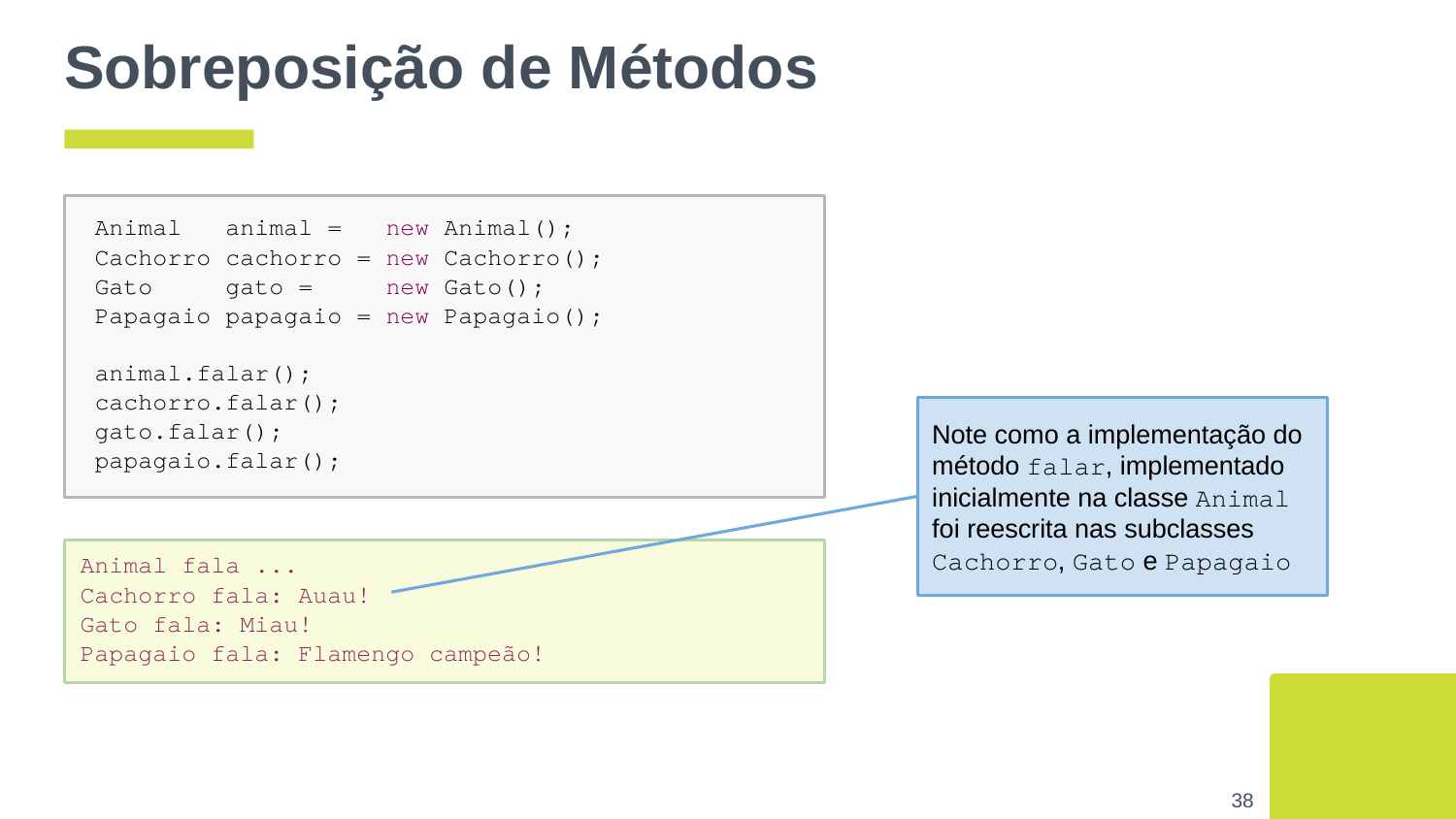

# Sobreposição de Métodos
 Animal   animal =   new Animal();
 Cachorro cachorro = new Cachorro();
 Gato     gato =     new Gato();
 Papagaio papagaio = new Papagaio();

 animal.falar();
 cachorro.falar();
 gato.falar();
 papagaio.falar();
Note como a implementação do
método falar, implementado
inicialmente na classe Animal
foi reescrita nas subclasses
Cachorro, Gato e Papagaio
Animal fala ...
Cachorro fala: Auau!
Gato fala: Miau!
Papagaio fala: Flamengo campeão!
38